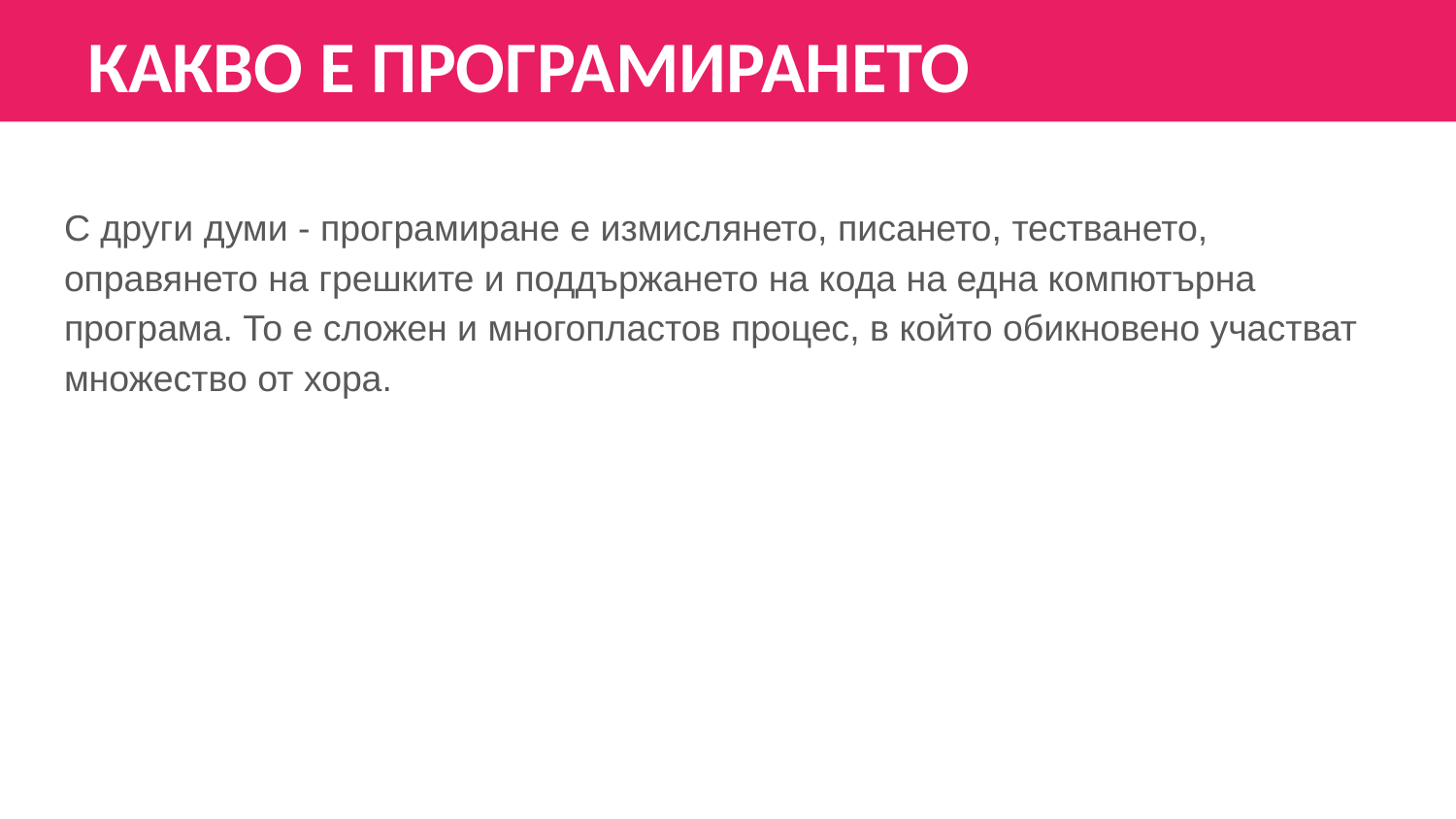

КАКВО Е ПРОГРАМИРАНЕТО
С други думи - програмиране е измислянето, писането, тестването, оправянето на грешките и поддържането на кода на една компютърна програма. То е сложен и многопластов процес, в който обикновено участват множество от хора.